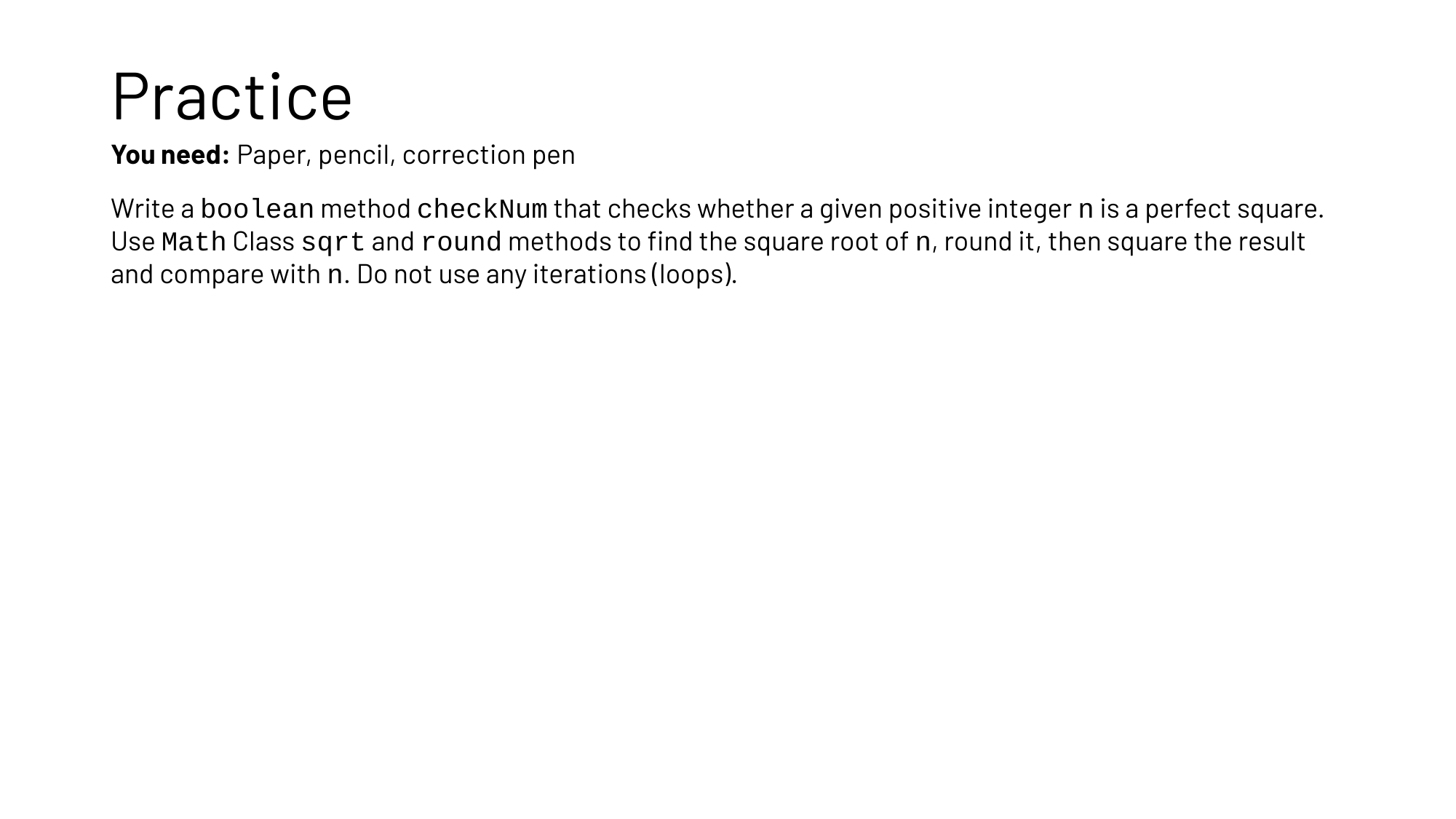

# Practice
You need: Paper, pencil, correction pen
Write a boolean method checkNum that checks whether a given positive integer n is a perfect square. Use Math Class sqrt and round methods to find the square root of n, round it, then square the result and compare with n. Do not use any iterations (loops).